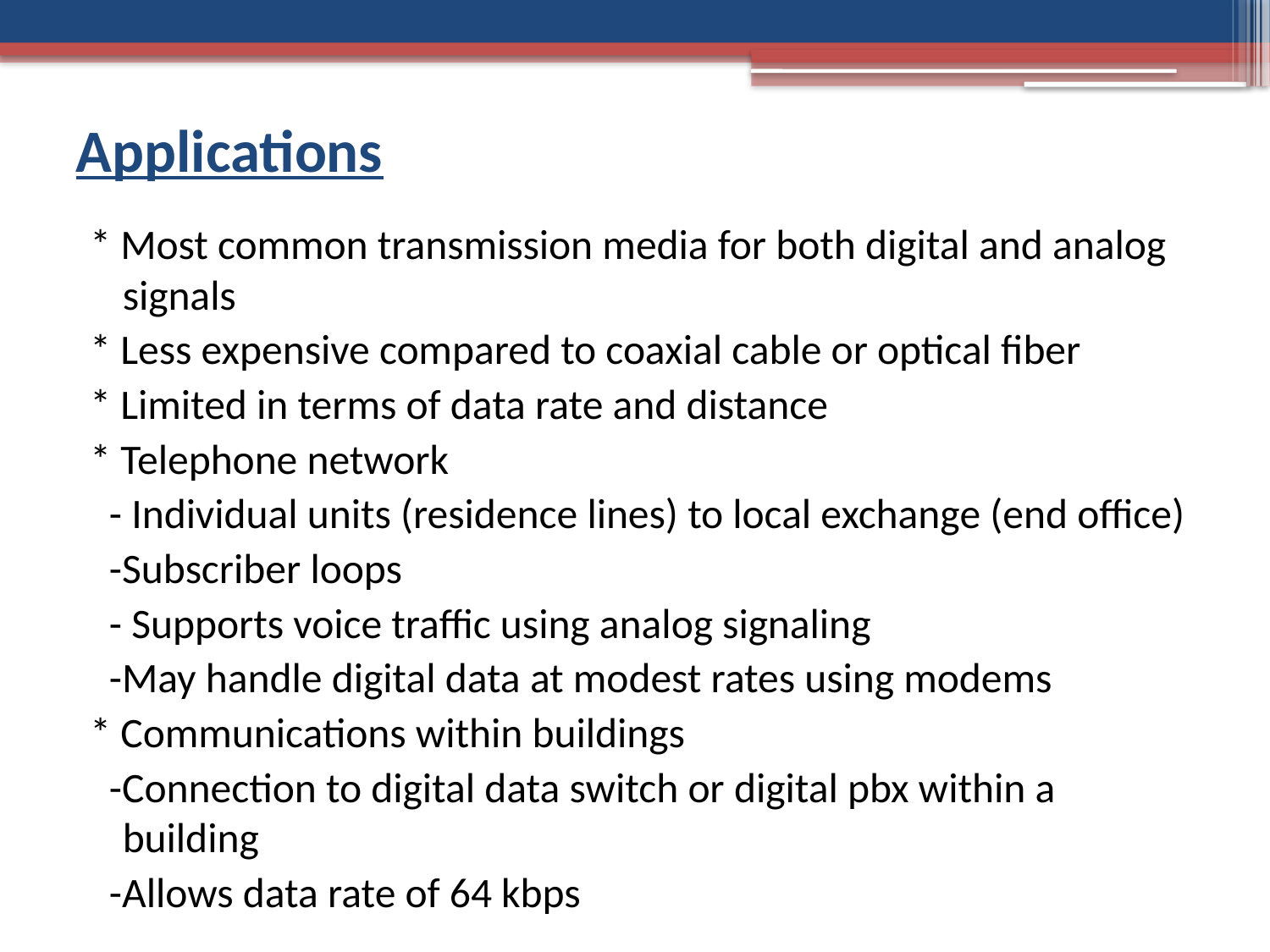

# Applications
* Most common transmission media for both digital and analog signals
* Less expensive compared to coaxial cable or optical fiber
* Limited in terms of data rate and distance
* Telephone network
  - Individual units (residence lines) to local exchange (end office)
  -Subscriber loops
  - Supports voice traffic using analog signaling
  -May handle digital data at modest rates using modems
* Communications within buildings
  -Connection to digital data switch or digital pbx within a building
  -Allows data rate of 64 kbps